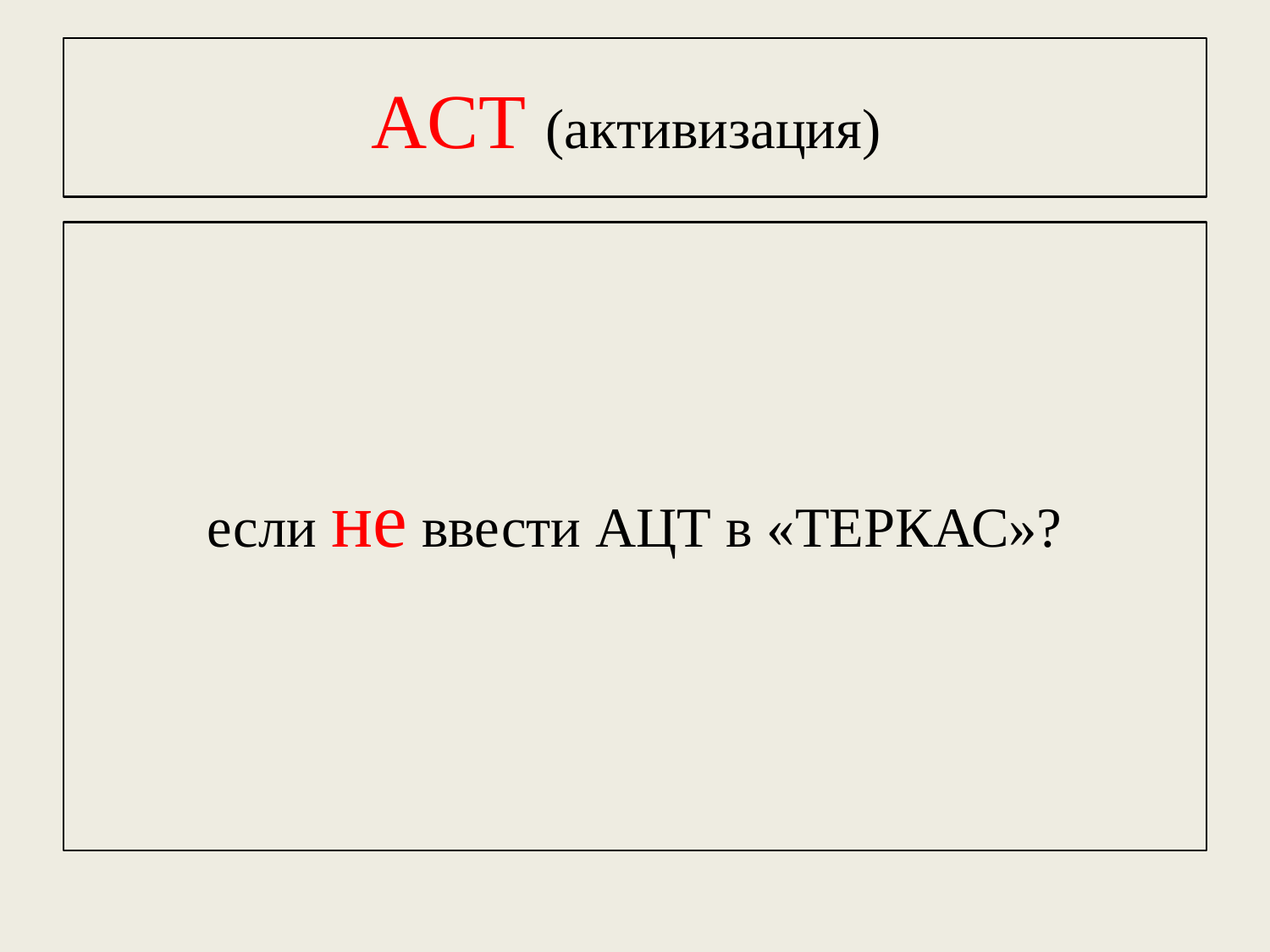

# ACT (активизация)

если не ввести АЦТ в «ТЕРКАС»?